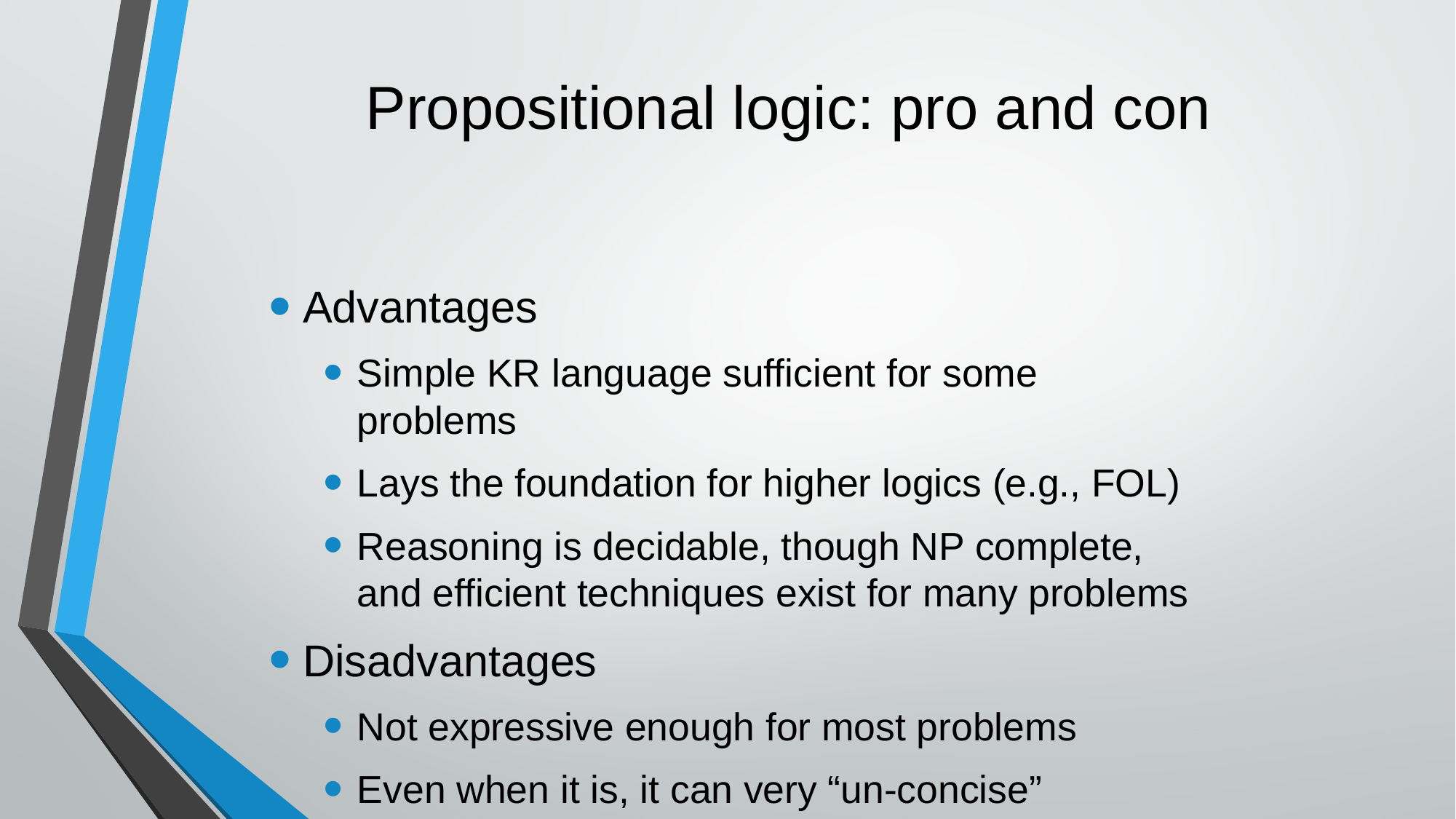

# Propositional logic: pro and con
Advantages
Simple KR language sufficient for some problems
Lays the foundation for higher logics (e.g., FOL)
Reasoning is decidable, though NP complete, and efficient techniques exist for many problems
Disadvantages
Not expressive enough for most problems
Even when it is, it can very “un-concise”